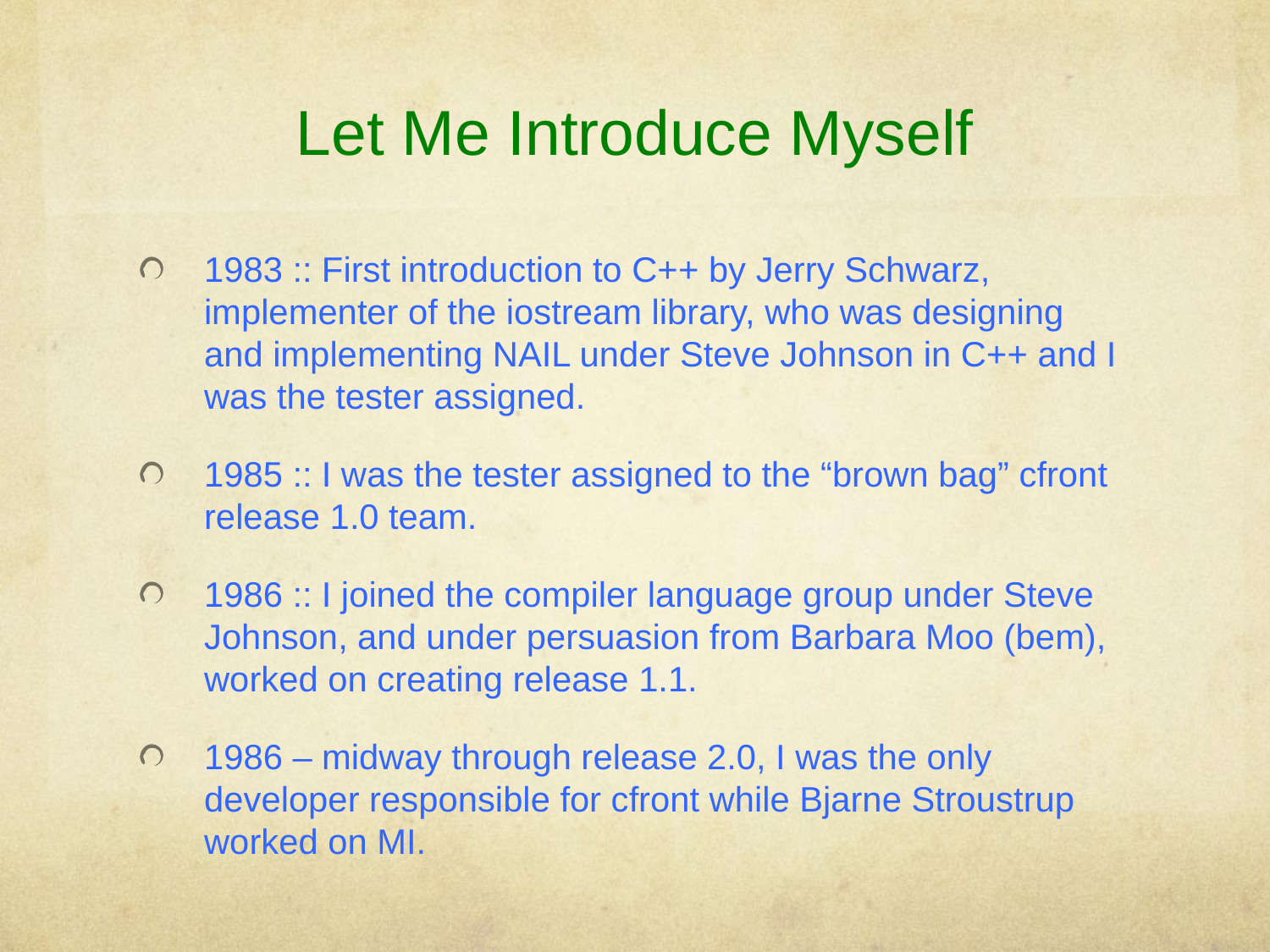

# Let Me Introduce Myself
1983 :: First introduction to C++ by Jerry Schwarz, implementer of the iostream library, who was designing and implementing NAIL under Steve Johnson in C++ and I was the tester assigned.
1985 :: I was the tester assigned to the “brown bag” cfront release 1.0 team.
1986 :: I joined the compiler language group under Steve Johnson, and under persuasion from Barbara Moo (bem), worked on creating release 1.1.
1986 – midway through release 2.0, I was the only developer responsible for cfront while Bjarne Stroustrup worked on MI.